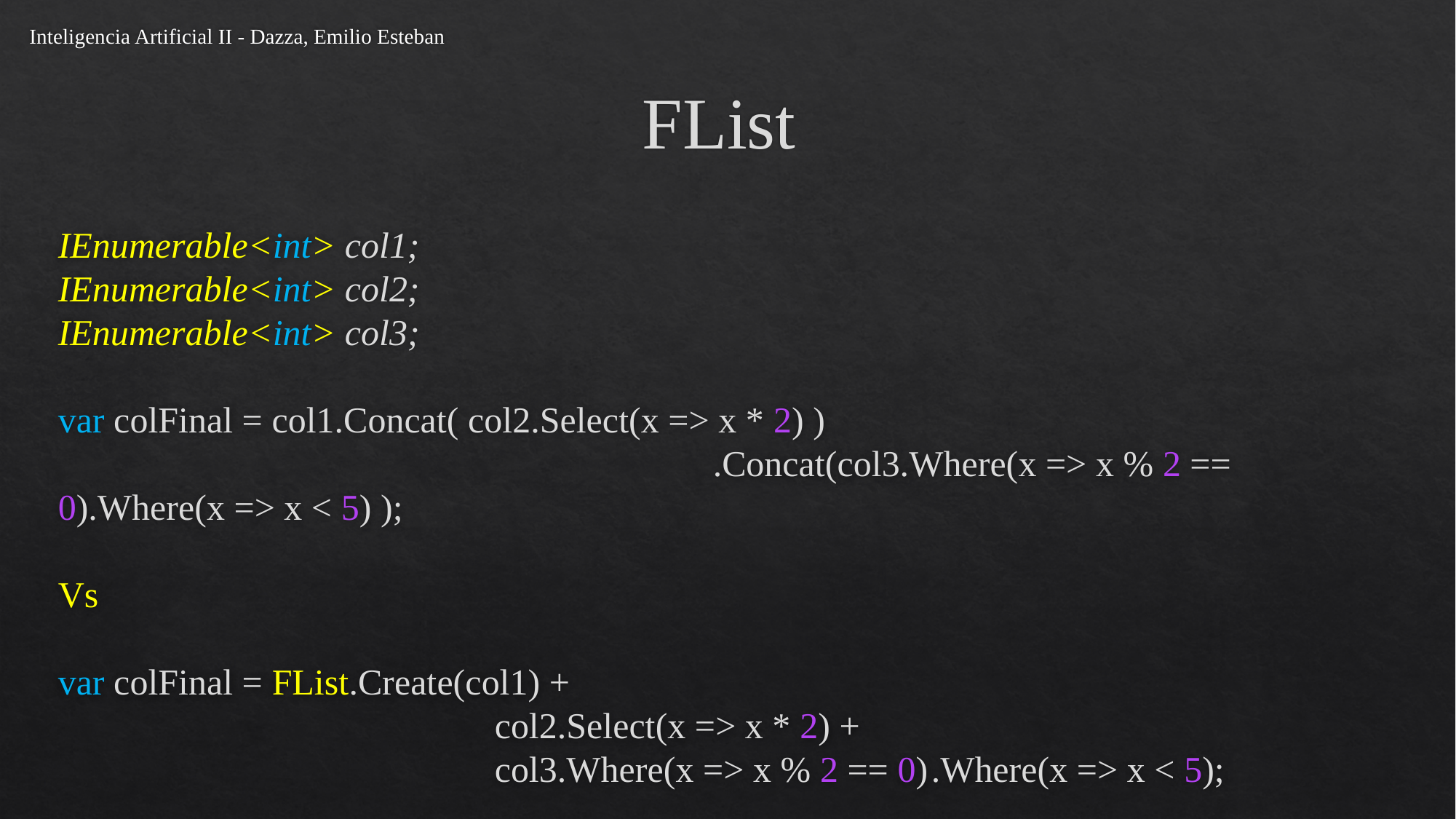

Inteligencia Artificial II - Dazza, Emilio Esteban
# FList
IEnumerable<int> col1;
IEnumerable<int> col2;
IEnumerable<int> col3;

var colFinal = col1.Concat( col2.Select(x => x * 2) )
						.Concat(col3.Where(x => x % 2 == 0).Where(x => x < 5) );

Vs

var colFinal = FList.Create(col1) +
				col2.Select(x => x * 2) +
				col3.Where(x => x % 2 == 0)	.Where(x => x < 5);